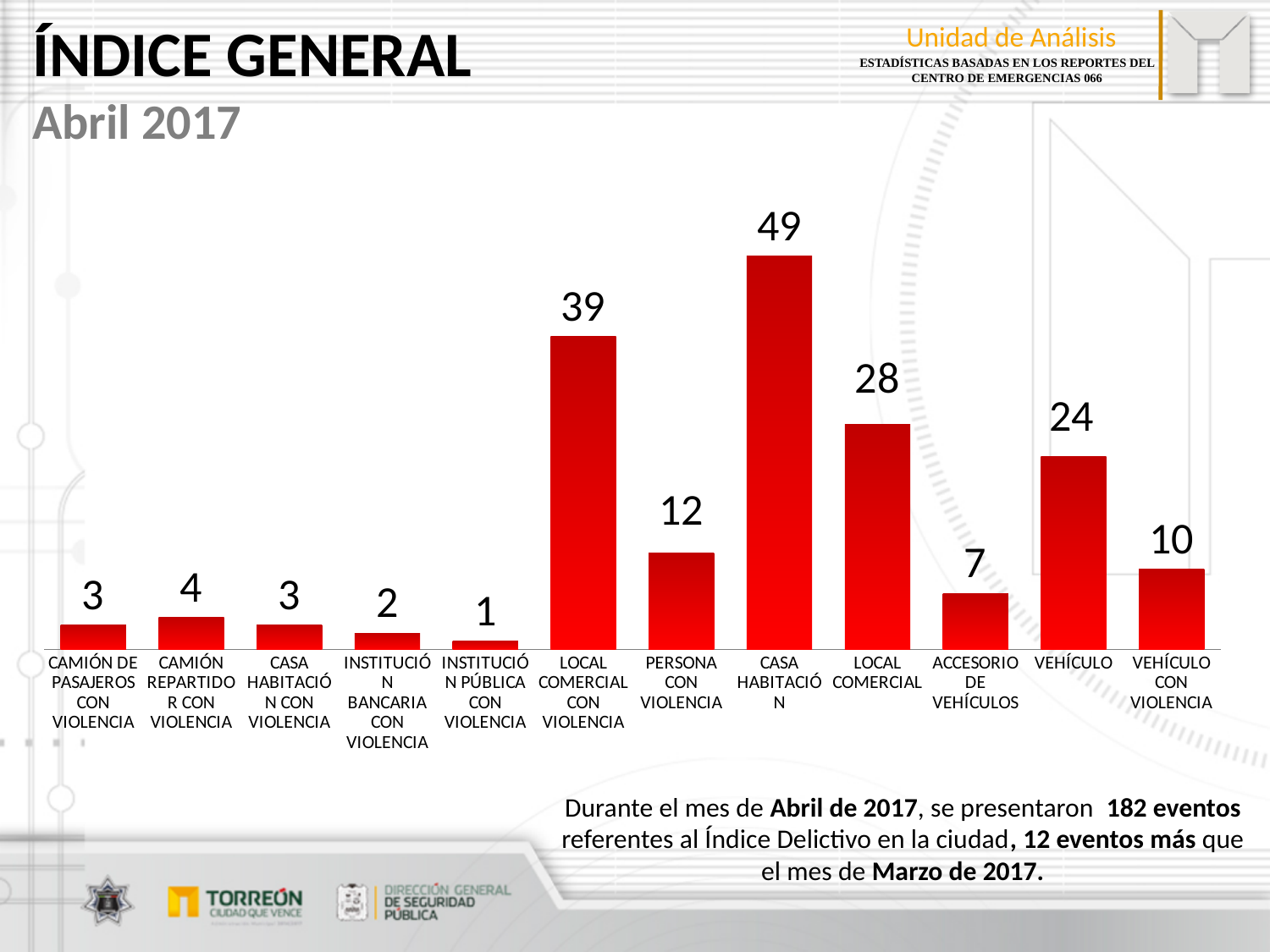

ÍNDICE GENERAL
Abril 2017

### Chart

| Category |  |
|---|---|
| CAMIÓN DE PASAJEROS CON VIOLENCIA | 3.0 |
| CAMIÓN REPARTIDOR CON VIOLENCIA | 4.0 |
| CASA HABITACIÓN CON VIOLENCIA | 3.0 |
| INSTITUCIÓN BANCARIA CON VIOLENCIA | 2.0 |
| INSTITUCIÓN PÚBLICA CON VIOLENCIA | 1.0 |
| LOCAL COMERCIAL CON VIOLENCIA | 39.0 |
| PERSONA CON VIOLENCIA | 12.0 |
| CASA HABITACIÓN | 49.0 |
| LOCAL COMERCIAL | 28.0 |
| ACCESORIO DE VEHÍCULOS | 7.0 |
| VEHÍCULO | 24.0 |
| VEHÍCULO CON VIOLENCIA | 10.0 |
Durante el mes de Abril de 2017, se presentaron  182 eventos referentes al Índice Delictivo en la ciudad, 12 eventos más que el mes de Marzo de 2017.